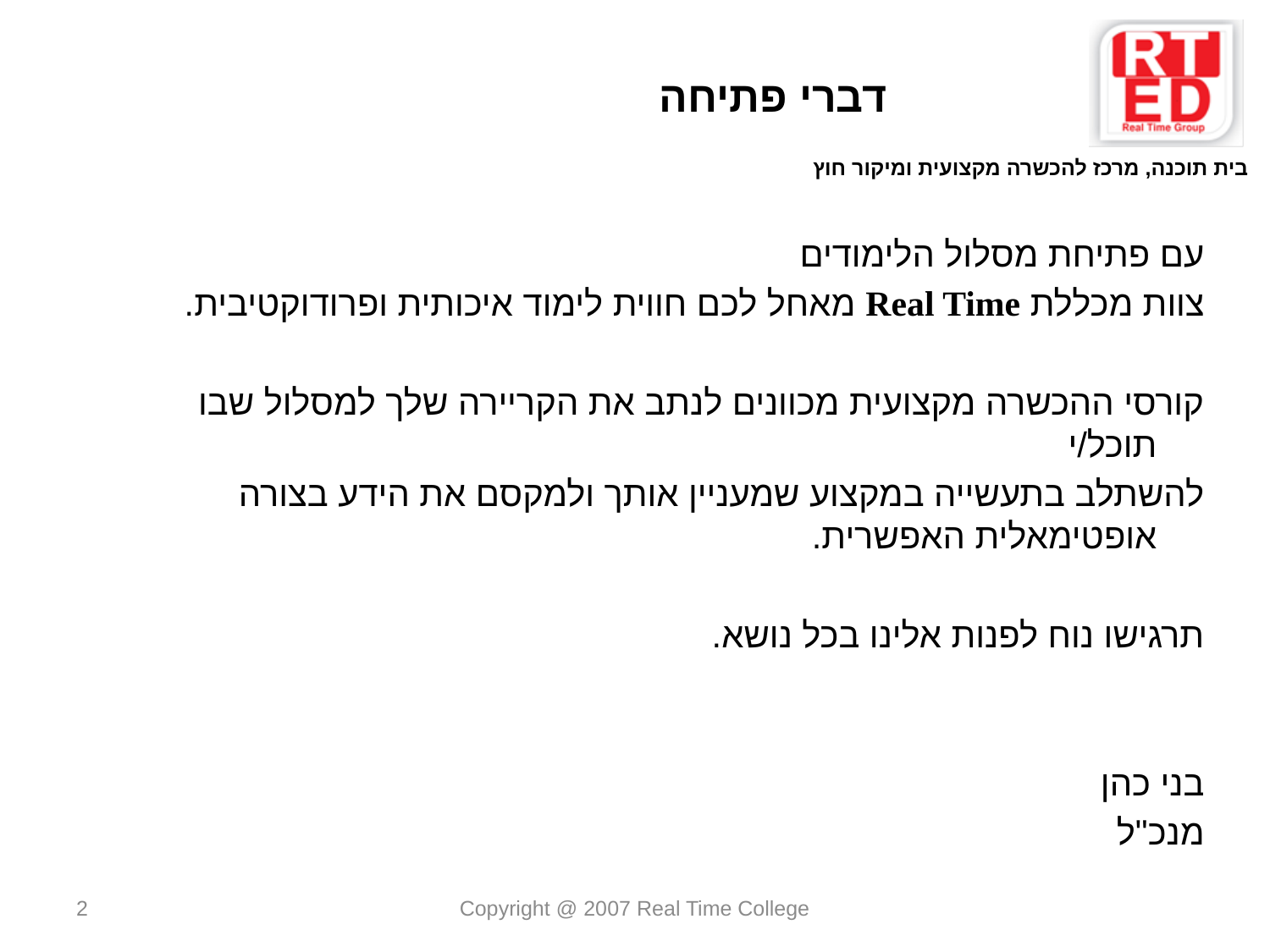

# דברי פתיחה
עם פתיחת מסלול הלימודים
צוות מכללת Real Time מאחל לכם חווית לימוד איכותית ופרודוקטיבית.

קורסי ההכשרה מקצועית מכוונים לנתב את הקריירה שלך למסלול שבו תוכל/י
להשתלב בתעשייה במקצוע שמעניין אותך ולמקסם את הידע בצורה אופטימאלית האפשרית.

תרגישו נוח לפנות אלינו בכל נושא.

בני כהן
מנכ"ל

2
Copyright @ 2007 Real Time College